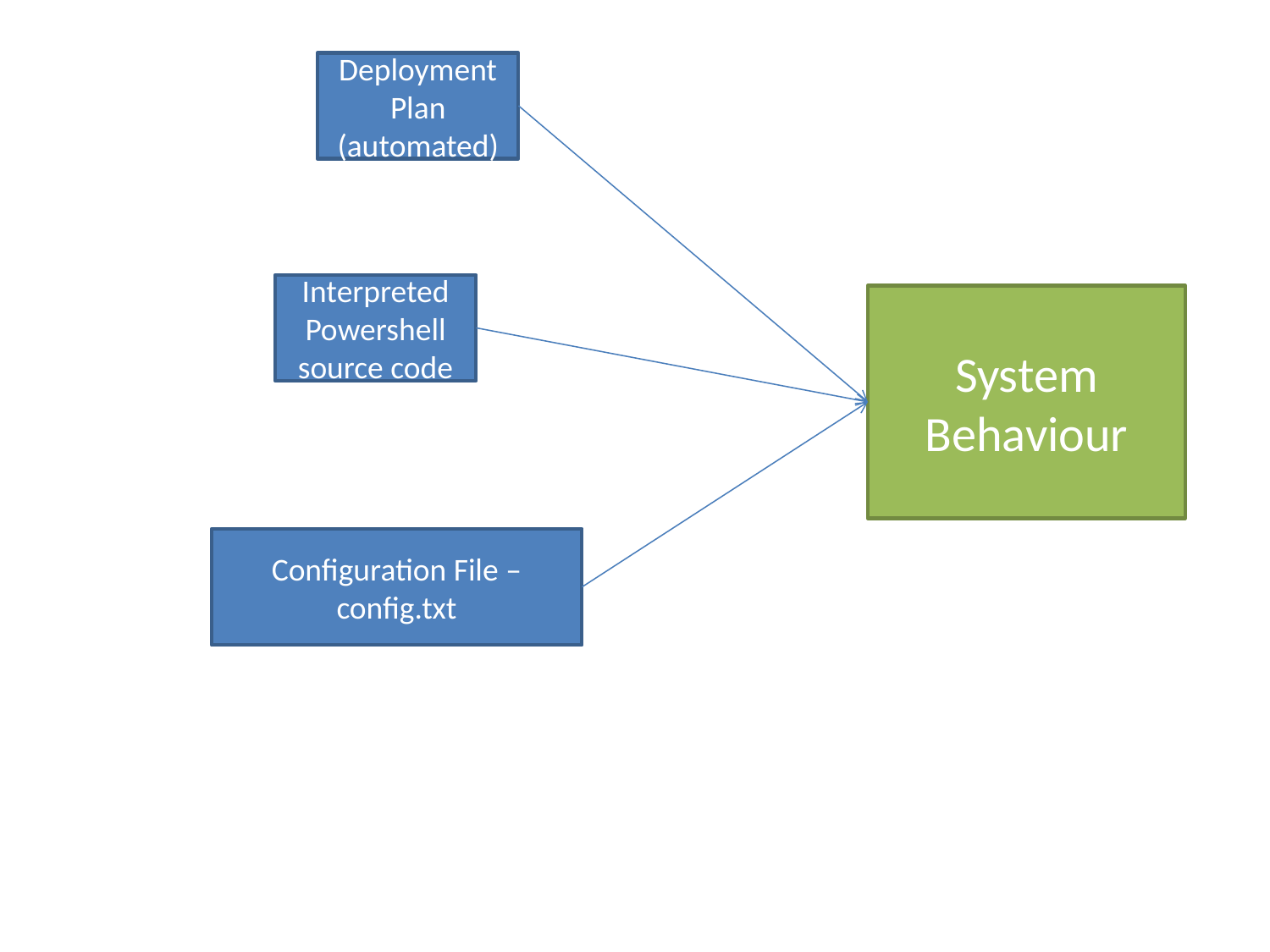

Deployment Plan (automated)
Interpreted Powershell source code
System Behaviour
Configuration File – config.txt